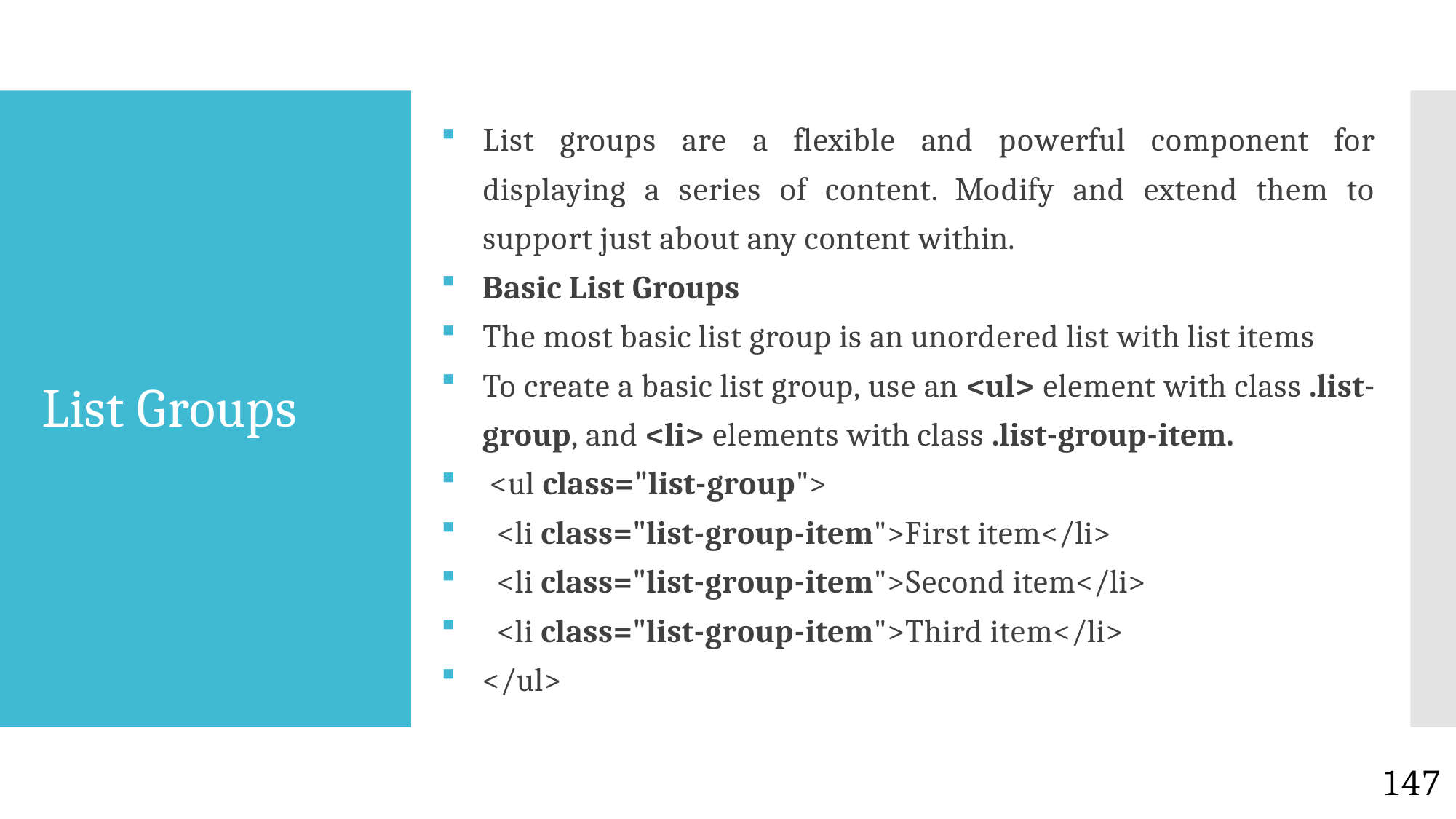

List groups are a flexible and powerful component for displaying a series of content. Modify and extend them to support just about any content within.
Basic List Groups
The most basic list group is an unordered list with list items
To create a basic list group, use an <ul> element with class .list-group, and <li> elements with class .list-group-item.
 <ul class="list-group">
  <li class="list-group-item">First item</li>
  <li class="list-group-item">Second item</li>
  <li class="list-group-item">Third item</li>
</ul>
# List Groups
147